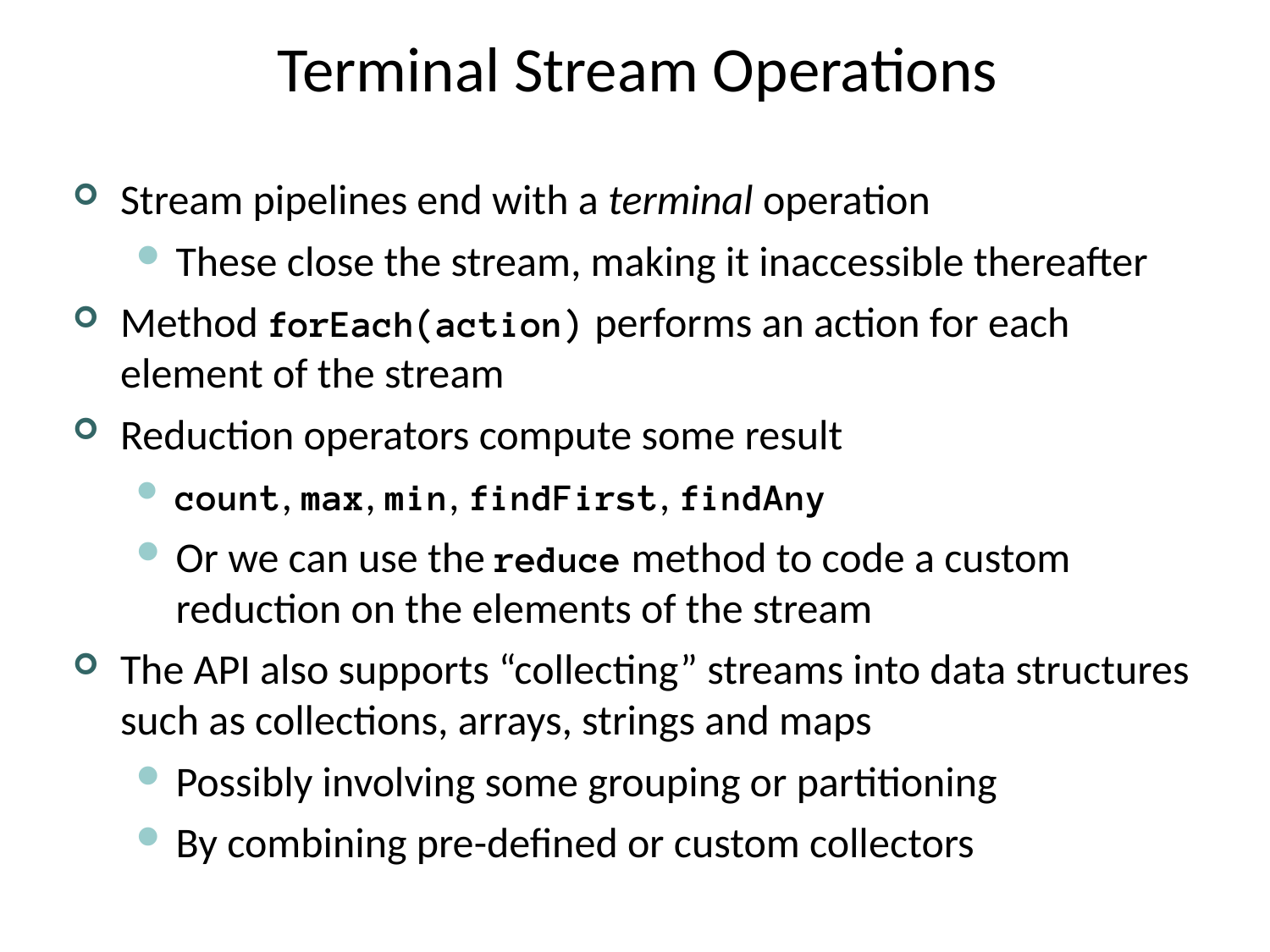

# Terminal Stream Operations
Stream pipelines end with a terminal operation
These close the stream, making it inaccessible thereafter
Method forEach(action) performs an action for each element of the stream
Reduction operators compute some result
count, max, min, findFirst, findAny
Or we can use the reduce method to code a custom reduction on the elements of the stream
The API also supports “collecting” streams into data structures such as collections, arrays, strings and maps
Possibly involving some grouping or partitioning
By combining pre-defined or custom collectors